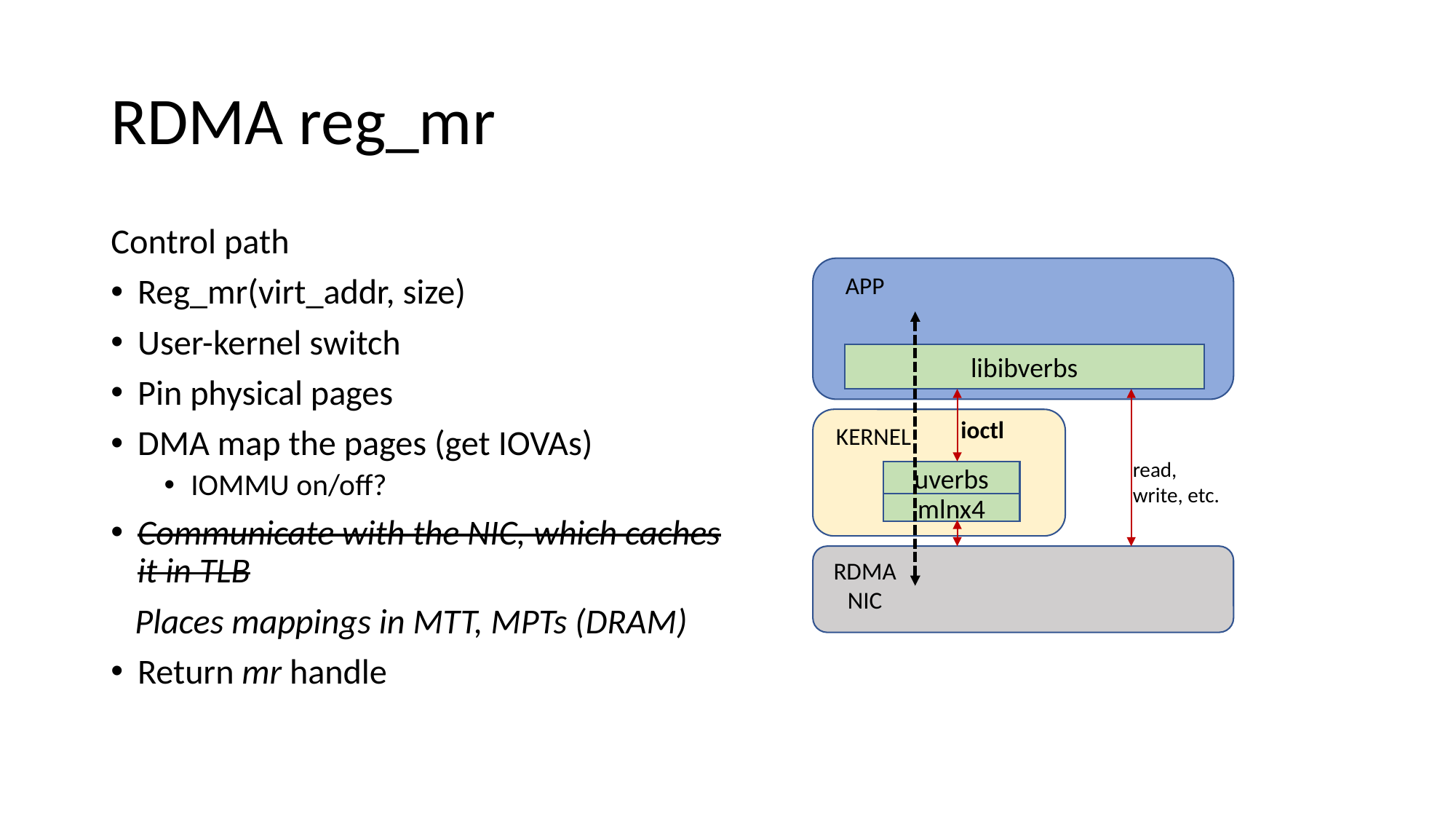

# RDMA reg_mr
Control path
Reg_mr(virt_addr, size)
User-kernel switch
Pin physical pages
DMA map the pages (get IOVAs)
IOMMU on/off?
Communicate with the NIC, which caches it in TLB
   Places mappings in MTT, MPTs (DRAM)
Return mr handle

APP
libibverbs
KERNEL
ioctl
read,
write, etc.
uverbs
mlnx4
RDMA NIC